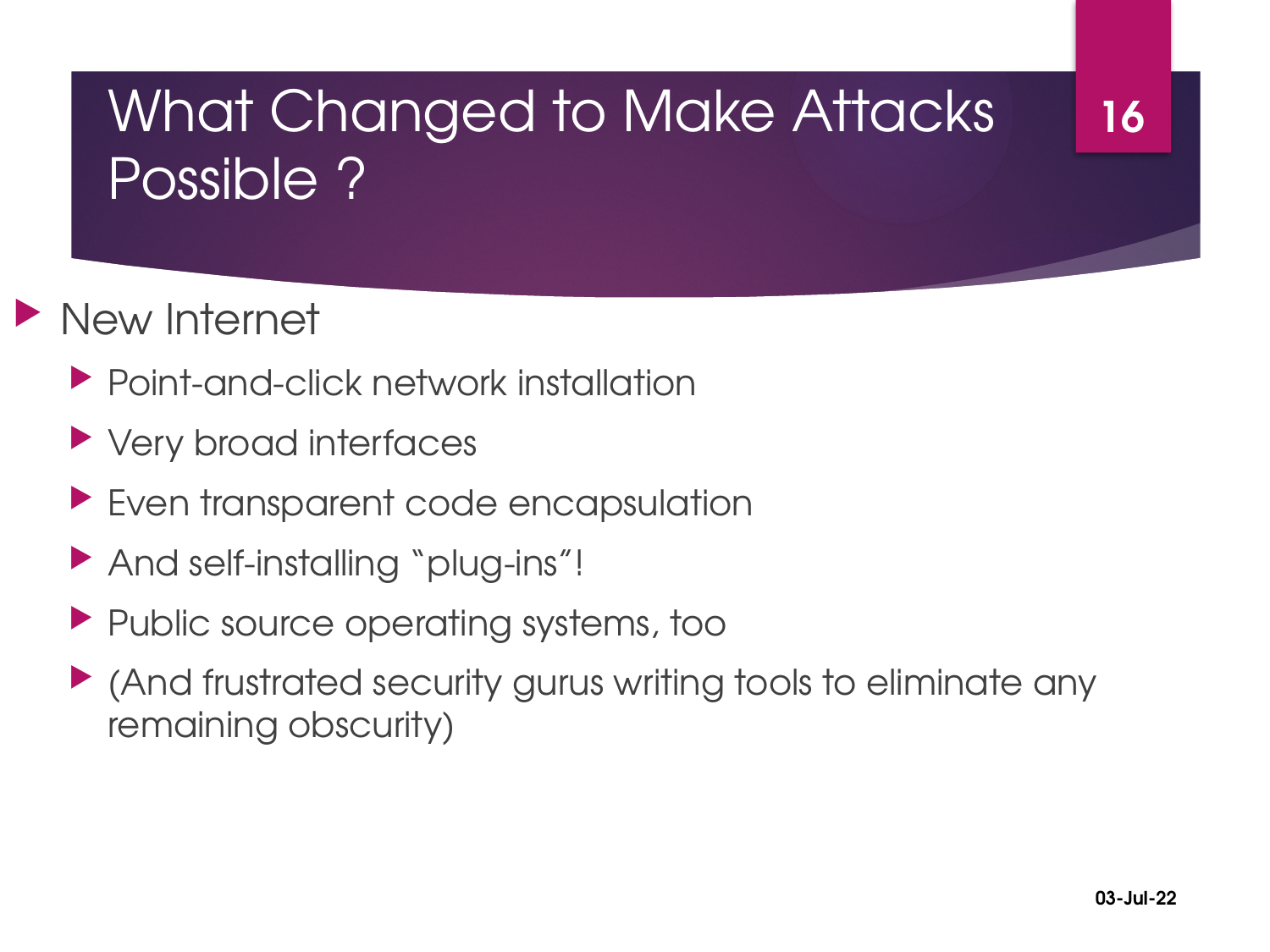

16
# What Changed to Make Attacks Possible ?
New Internet
Point-and-click network installation
Very broad interfaces
Even transparent code encapsulation
And self-installing “plug-ins”!
Public source operating systems, too
(And frustrated security gurus writing tools to eliminate any remaining obscurity)
03-Jul-22